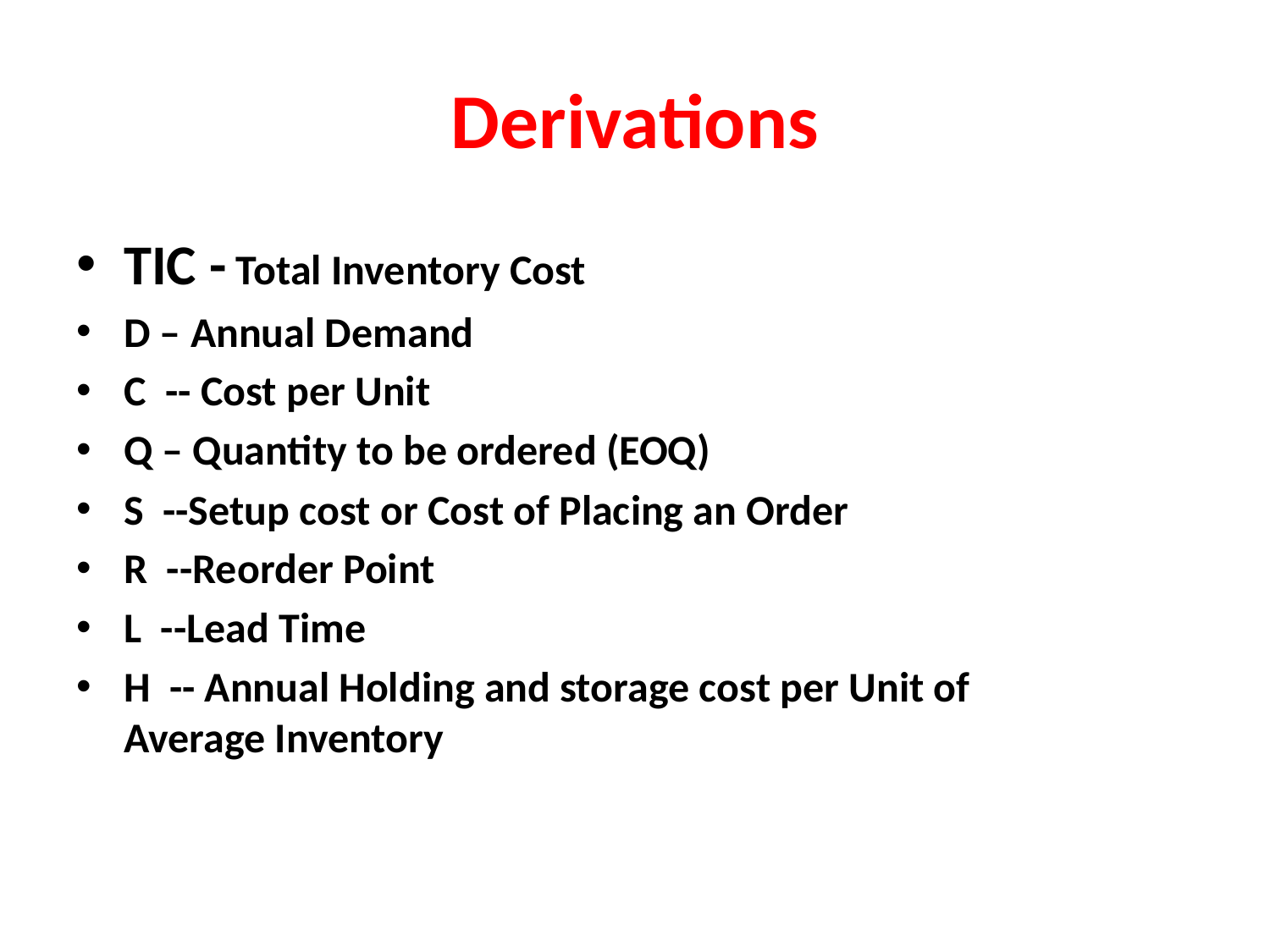

# Derivations
TIC - Total Inventory Cost
D – Annual Demand
C  -- Cost per Unit
Q – Quantity to be ordered (EOQ)
S  --Setup cost or Cost of Placing an Order
R  --Reorder Point
L  --Lead Time
H  -- Annual Holding and storage cost per Unit of 	 	 Average Inventory